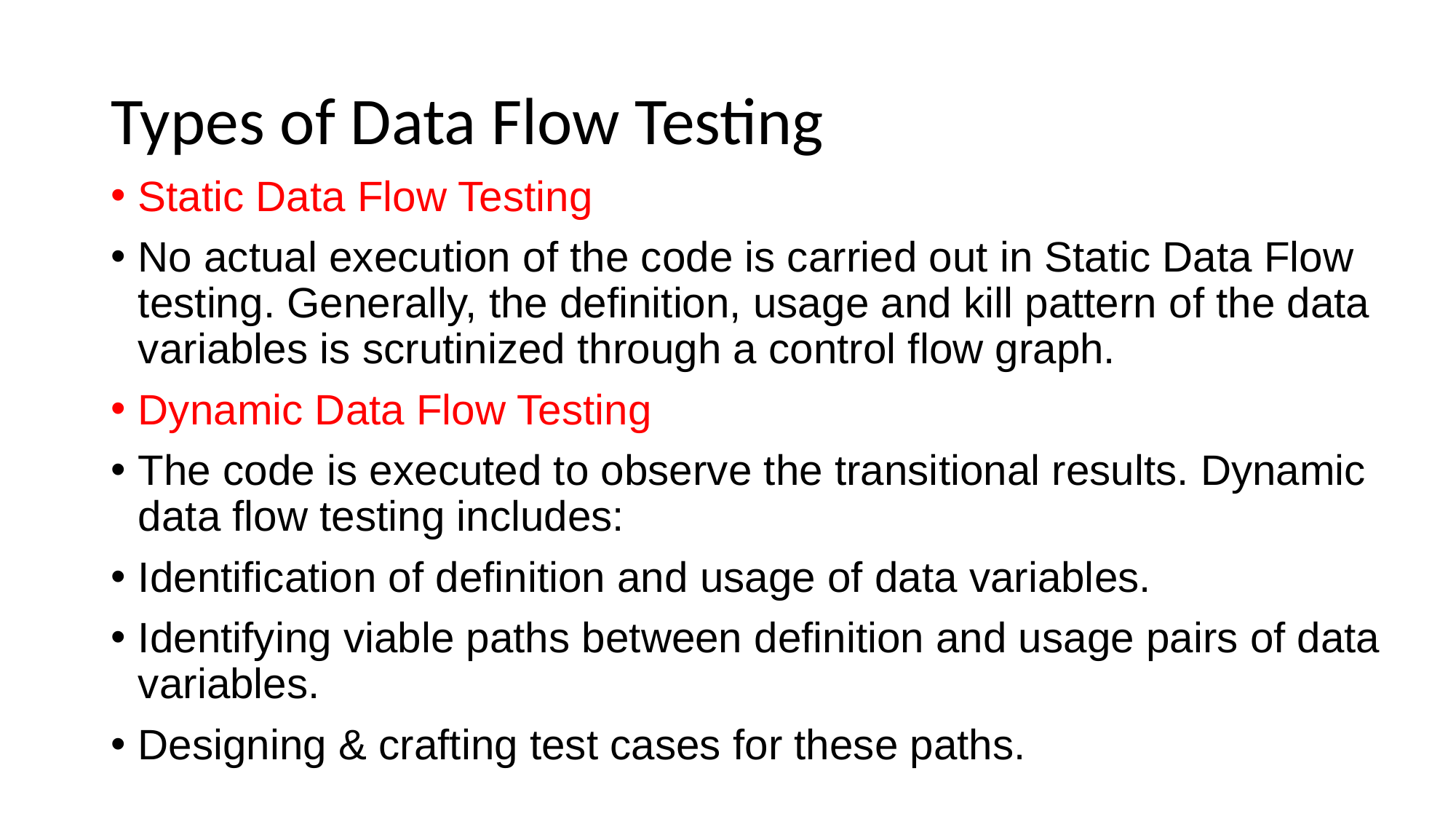

# Types of Data Flow Testing
Static Data Flow Testing
No actual execution of the code is carried out in Static Data Flow testing. Generally, the definition, usage and kill pattern of the data variables is scrutinized through a control flow graph.
Dynamic Data Flow Testing
The code is executed to observe the transitional results. Dynamic data flow testing includes:
Identification of definition and usage of data variables.
Identifying viable paths between definition and usage pairs of data variables.
Designing & crafting test cases for these paths.